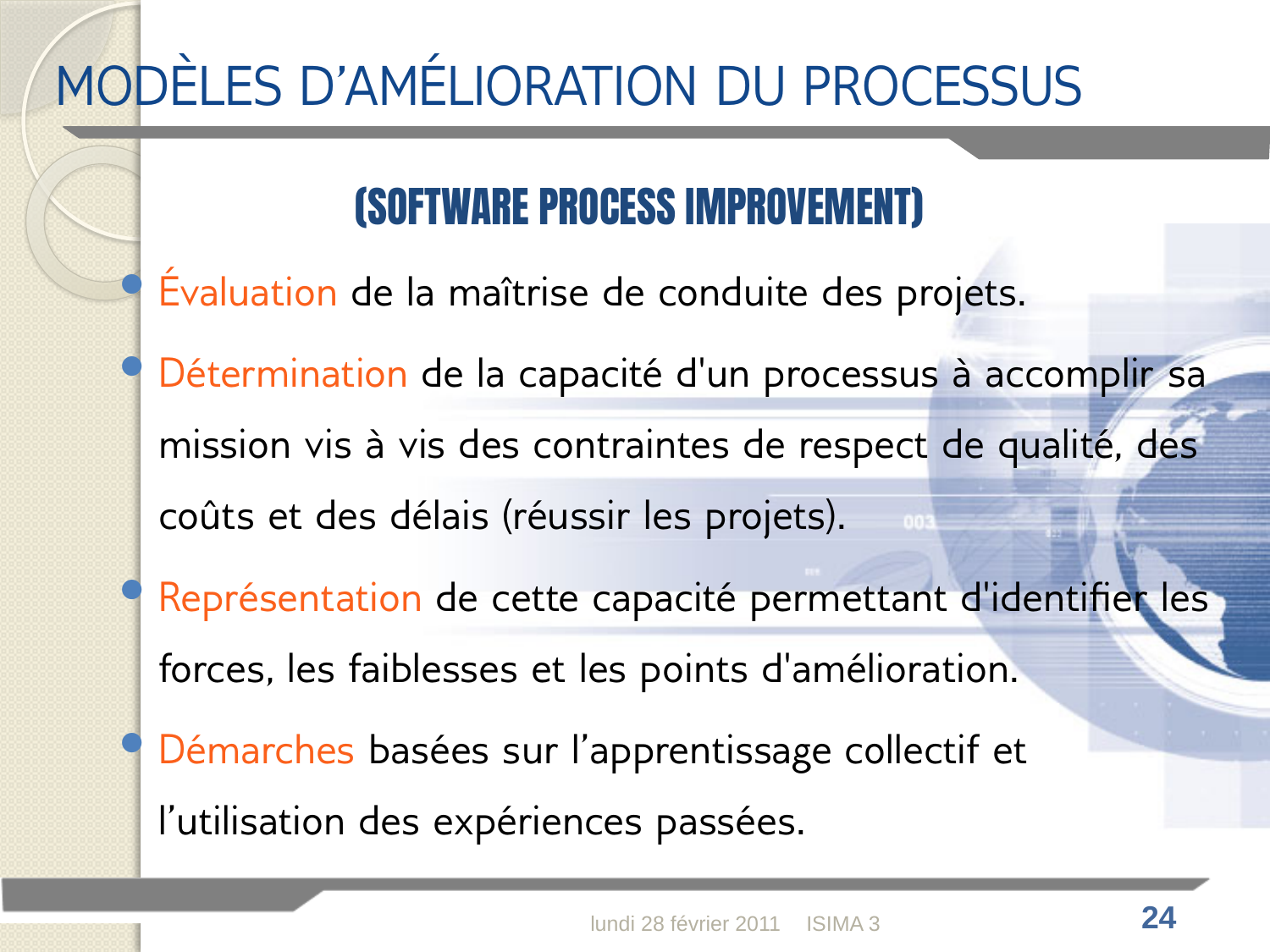

# MODÈLES D’AMÉLIORATION DU PROCESSUS
(SOFTWARE PROCESS IMPROVEMENT)
Évaluation de la maîtrise de conduite des projets.
Détermination de la capacité d'un processus à accomplir sa mission vis à vis des contraintes de respect de qualité, des coûts et des délais (réussir les projets).
Représentation de cette capacité permettant d'identifier les forces, les faiblesses et les points d'amélioration.
Démarches basées sur l’apprentissage collectif et l’utilisation des expériences passées.
ISIMA 3
lundi 28 février 2011